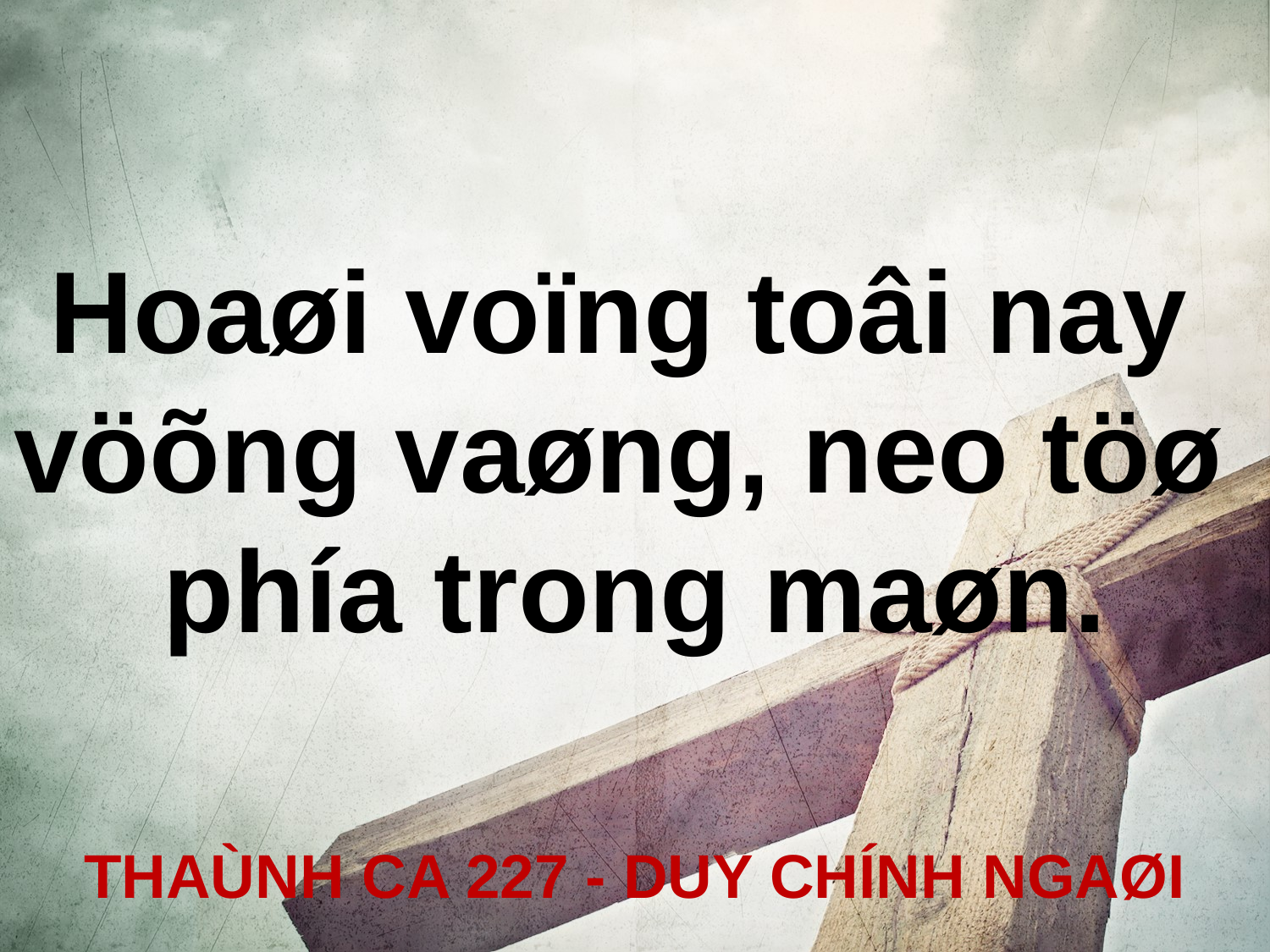

Hoaøi voïng toâi nay
vöõng vaøng, neo töø
phía trong maøn.
THAÙNH CA 227 - DUY CHÍNH NGAØI